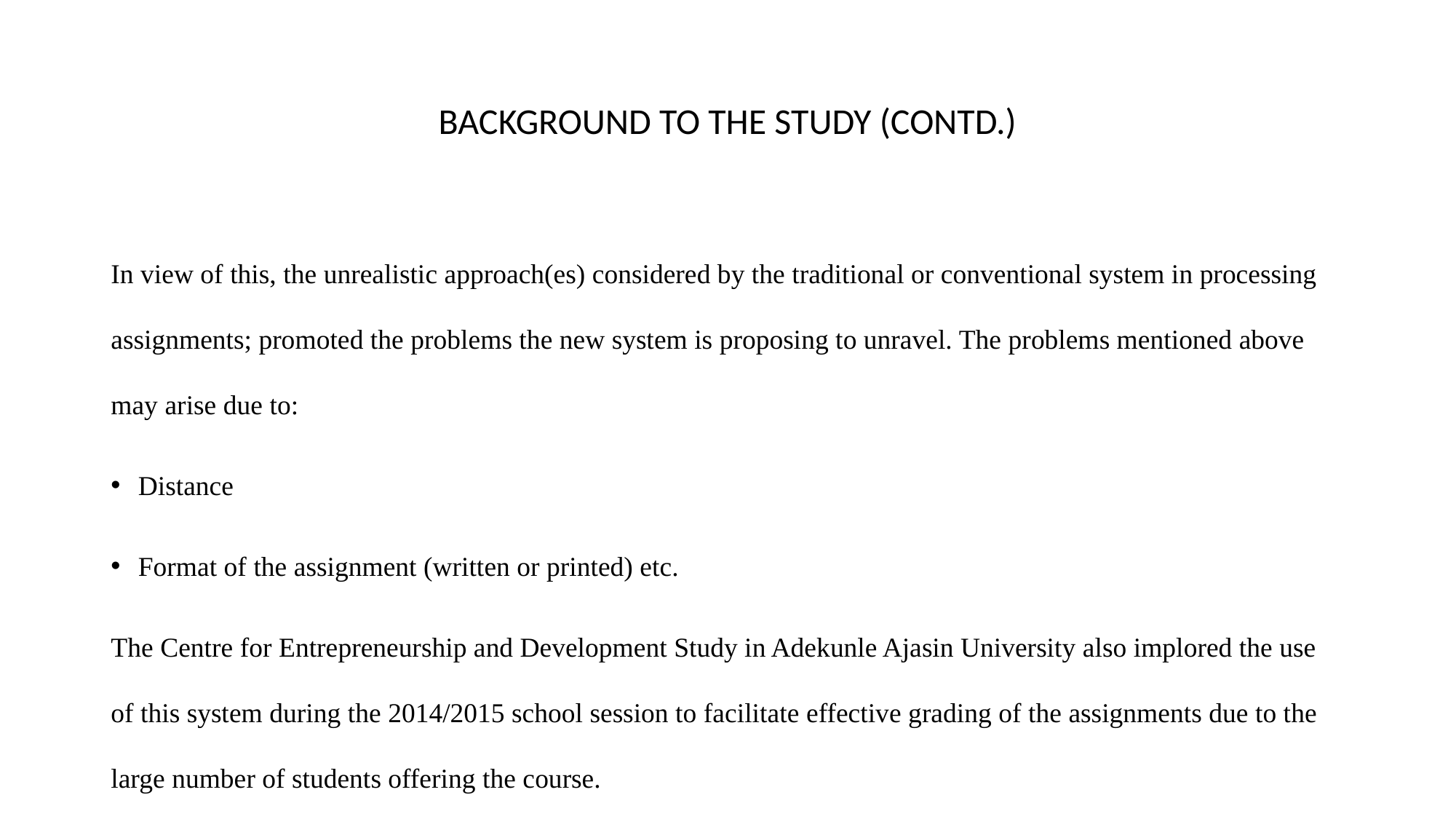

# BACKGROUND TO THE STUDY (CONTD.)
In view of this, the unrealistic approach(es) considered by the traditional or conventional system in processing assignments; promoted the problems the new system is proposing to unravel. The problems mentioned above may arise due to:
Distance
Format of the assignment (written or printed) etc.
The Centre for Entrepreneurship and Development Study in Adekunle Ajasin University also implored the use of this system during the 2014/2015 school session to facilitate effective grading of the assignments due to the large number of students offering the course.